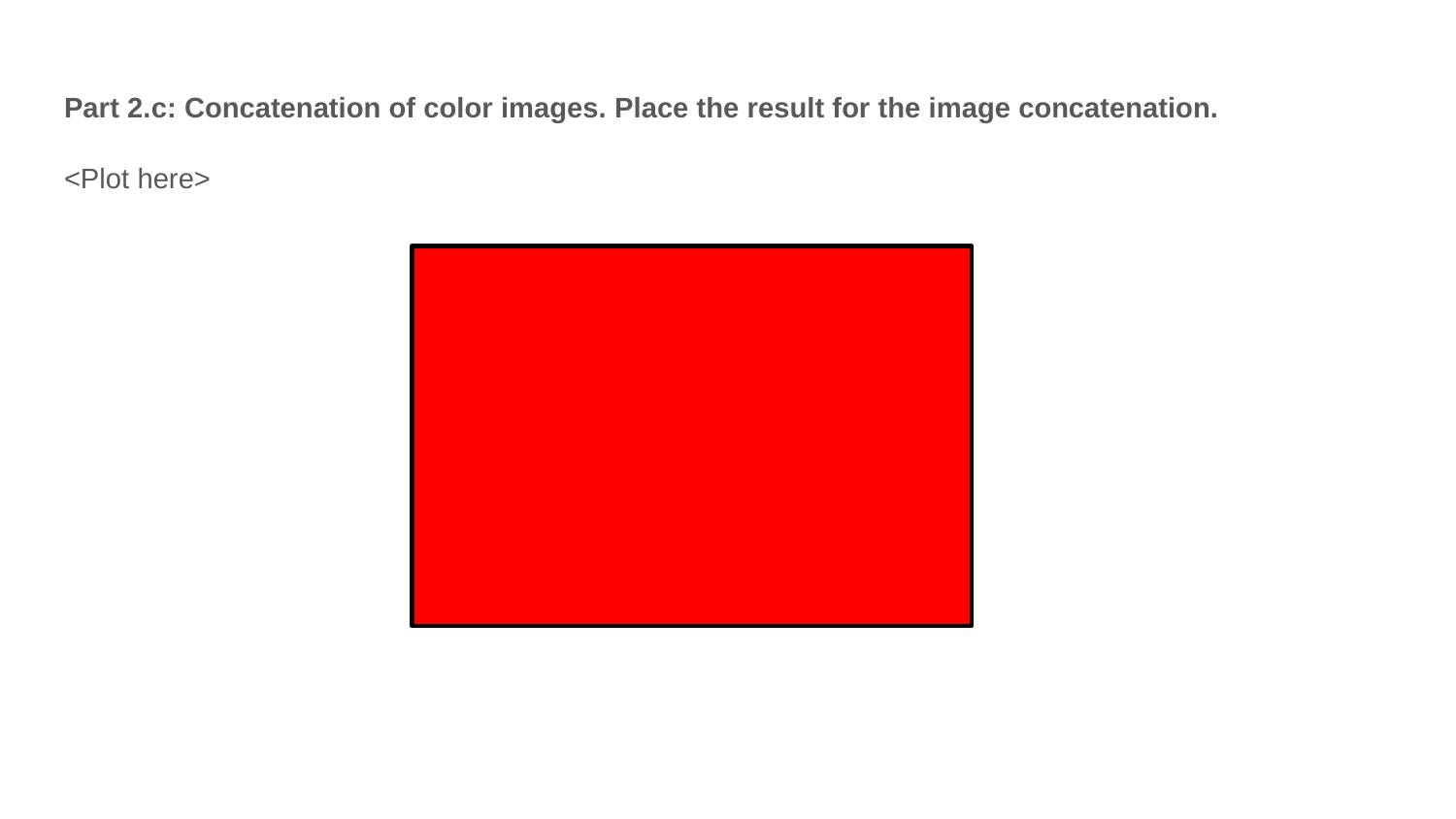

Part 2.c: Concatenation of color images. Place the result for the image concatenation.
<Plot here>